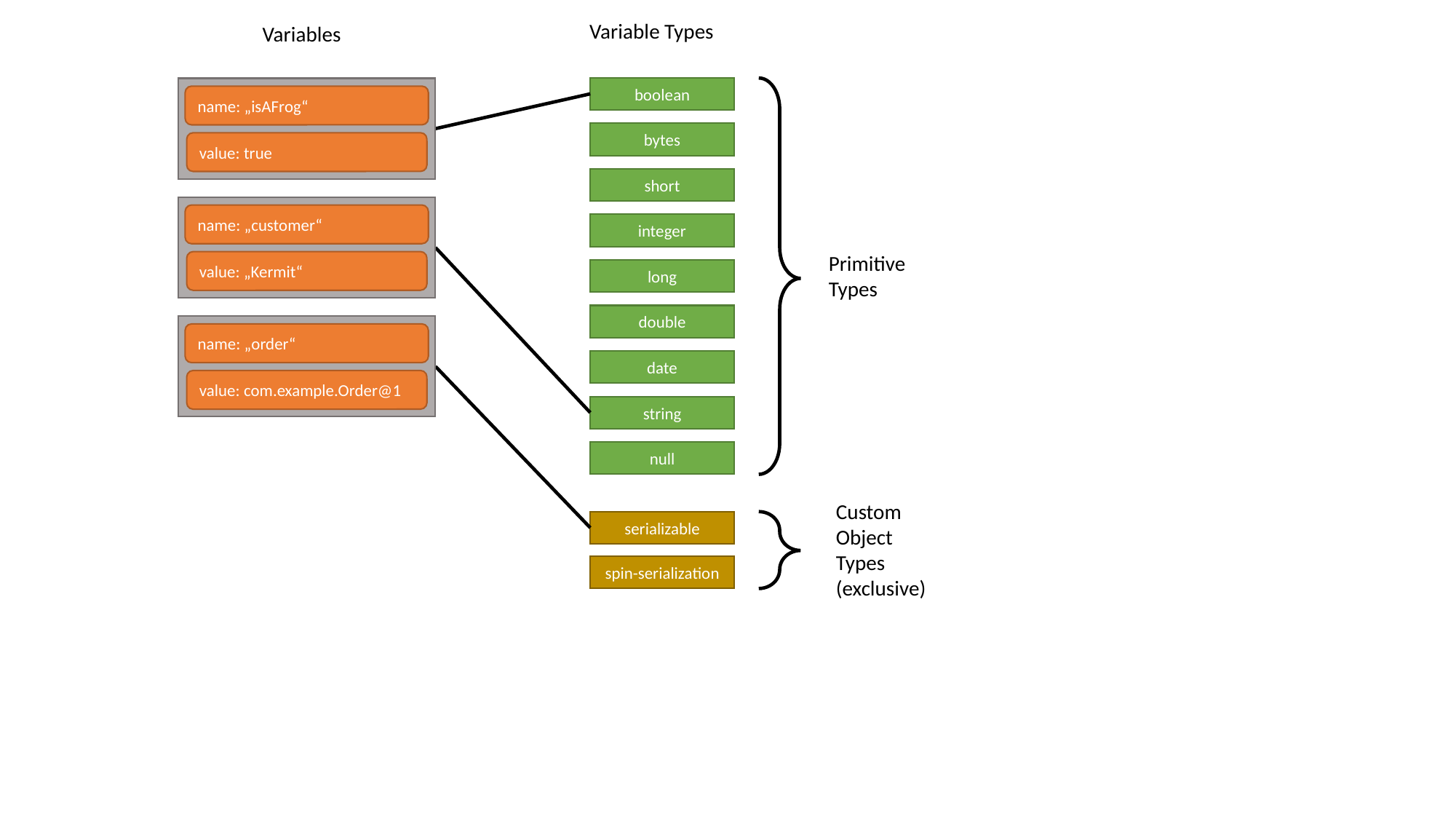

Variable Types
Variables
boolean

name: „isAFrog“
value: true

name: „customer“
value: „Kermit“

name: „order“
value: com.example.Order@1
bytes
short
integer
Primitive Types
long
double
date
string
null
Custom Object Types
(exclusive)
serializable

spin-serialization